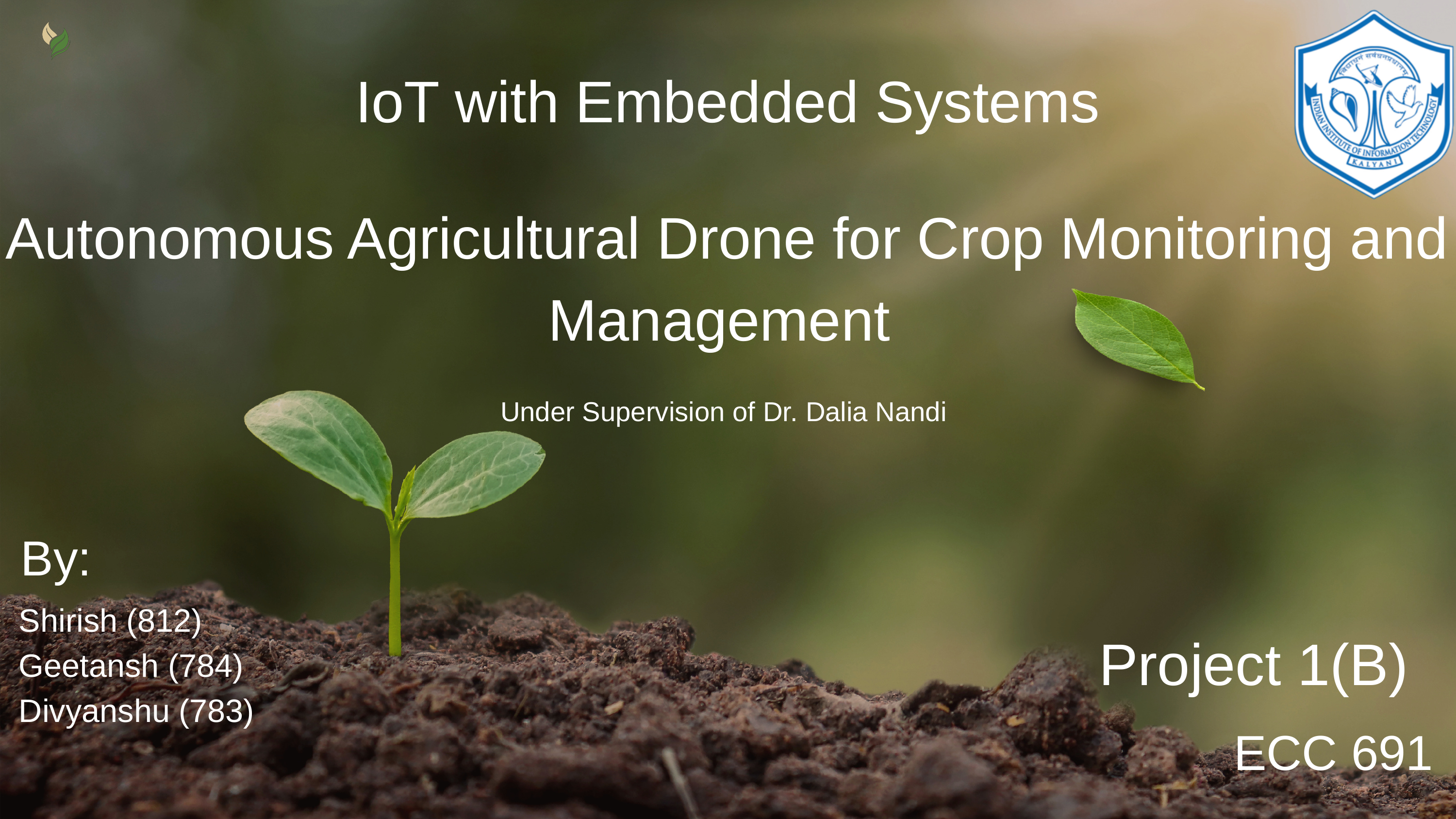

IoT with Embedded Systems
Autonomous Agricultural Drone for Crop Monitoring and Management

Under Supervision of Dr. Dalia Nandi
By:
Shirish (812)
Geetansh (784)
Divyanshu (783)
Project 1(B)
ECC 691